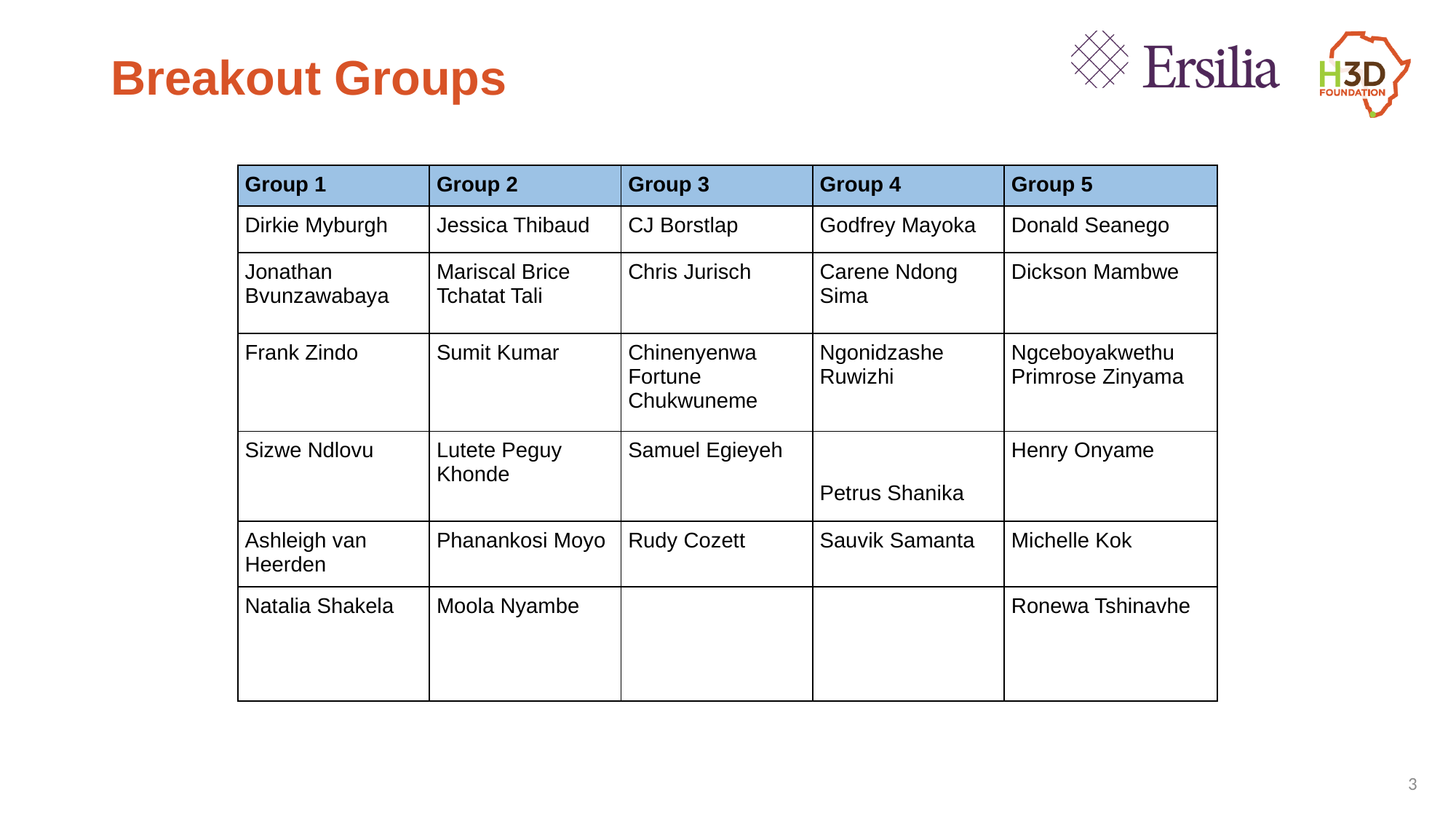

# Breakout Groups

| Group 1 | Group 2 | Group 3 | Group 4 | Group 5 |
| --- | --- | --- | --- | --- |
| Dirkie Myburgh | Jessica Thibaud | CJ Borstlap | Godfrey Mayoka | Donald Seanego |
| Jonathan Bvunzawabaya | Mariscal Brice Tchatat Tali | Chris Jurisch | Carene Ndong Sima | Dickson Mambwe |
| Frank Zindo | Sumit Kumar | Chinenyenwa Fortune Chukwuneme | Ngonidzashe Ruwizhi | Ngceboyakwethu Primrose Zinyama |
| Sizwe Ndlovu | Lutete Peguy Khonde | Samuel Egieyeh | Petrus Shanika | Henry Onyame |
| Ashleigh van Heerden | Phanankosi Moyo | Rudy Cozett | Sauvik Samanta | Michelle Kok |
| Natalia Shakela | Moola Nyambe |  |  | Ronewa Tshinavhe |
3